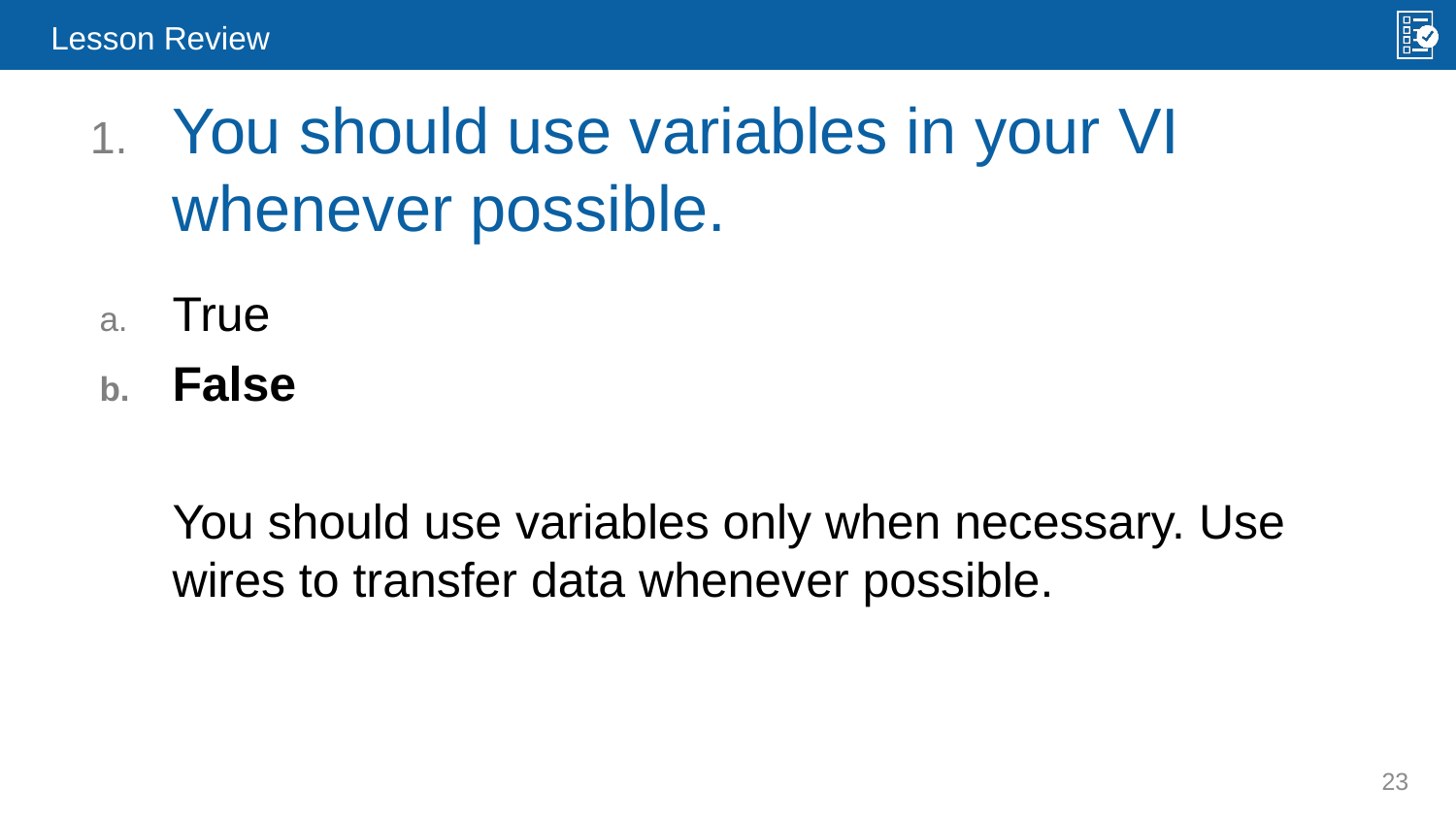

You should use variables in your VI whenever possible.
True
False

You should use variables only when necessary. Use wires to transfer data whenever possible.

23